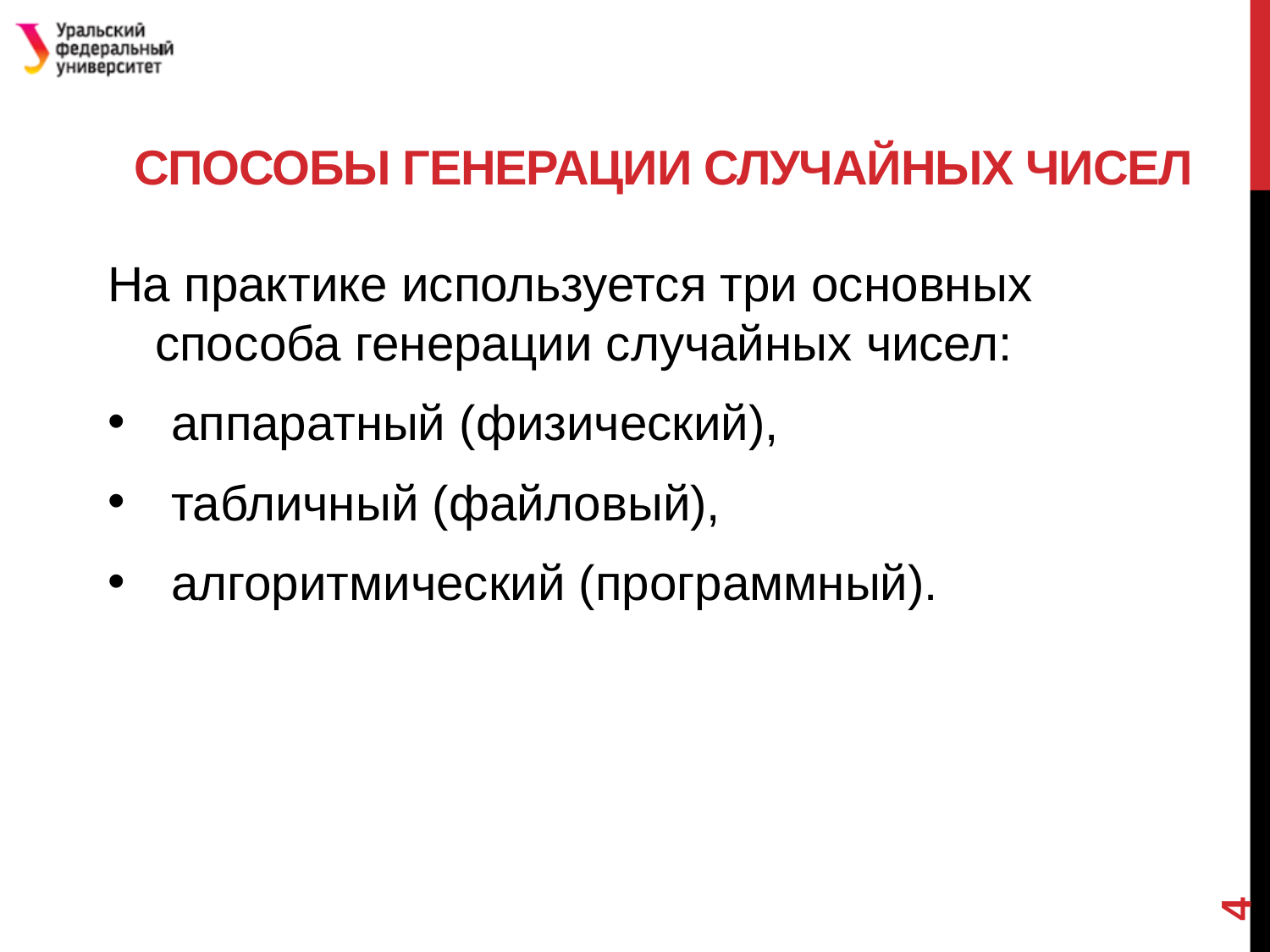

# способы генерации случайных чисел
На практике используется три основных способа генерации случайных чисел:
аппаратный (физический),
табличный (файловый),
алгоритмический (программный).
4